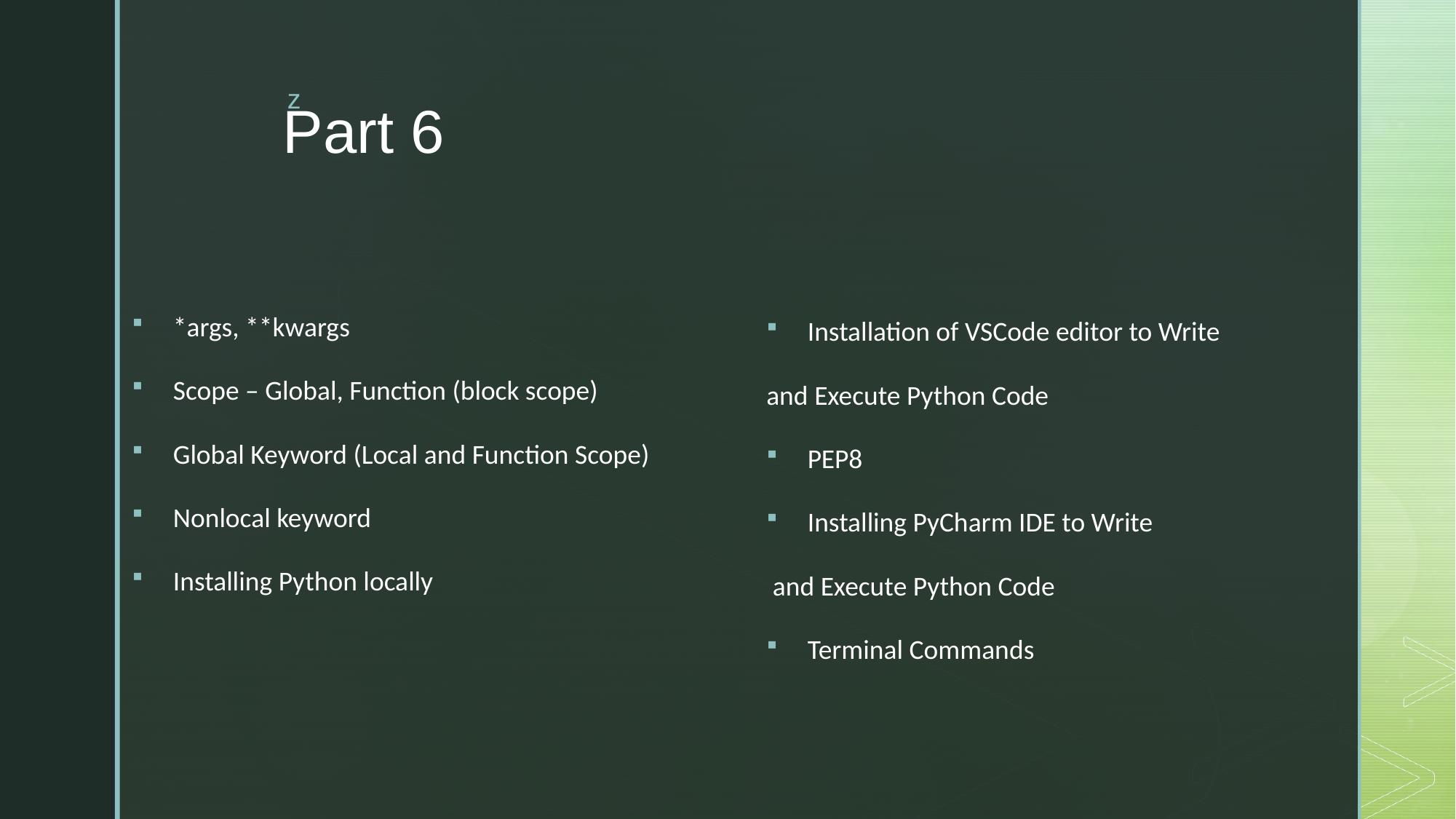

# Part 6
*args, **kwargs
Scope – Global, Function (block scope)
Global Keyword (Local and Function Scope)
Nonlocal keyword
Installing Python locally

Installation of VSCode editor to Write
and Execute Python Code
PEP8
Installing PyCharm IDE to Write
 and Execute Python Code
Terminal Commands